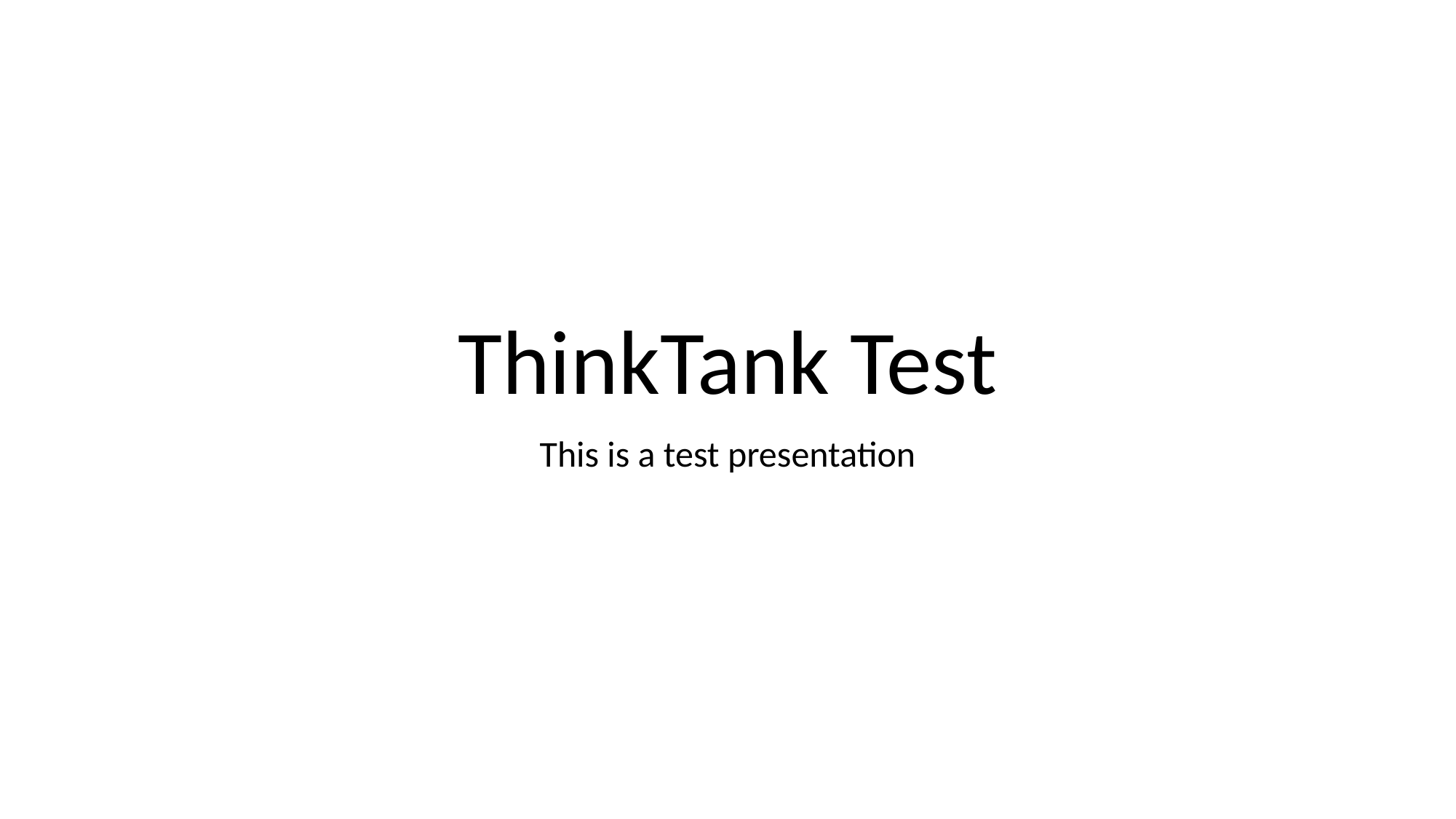

# ThinkTank Test
This is a test presentation